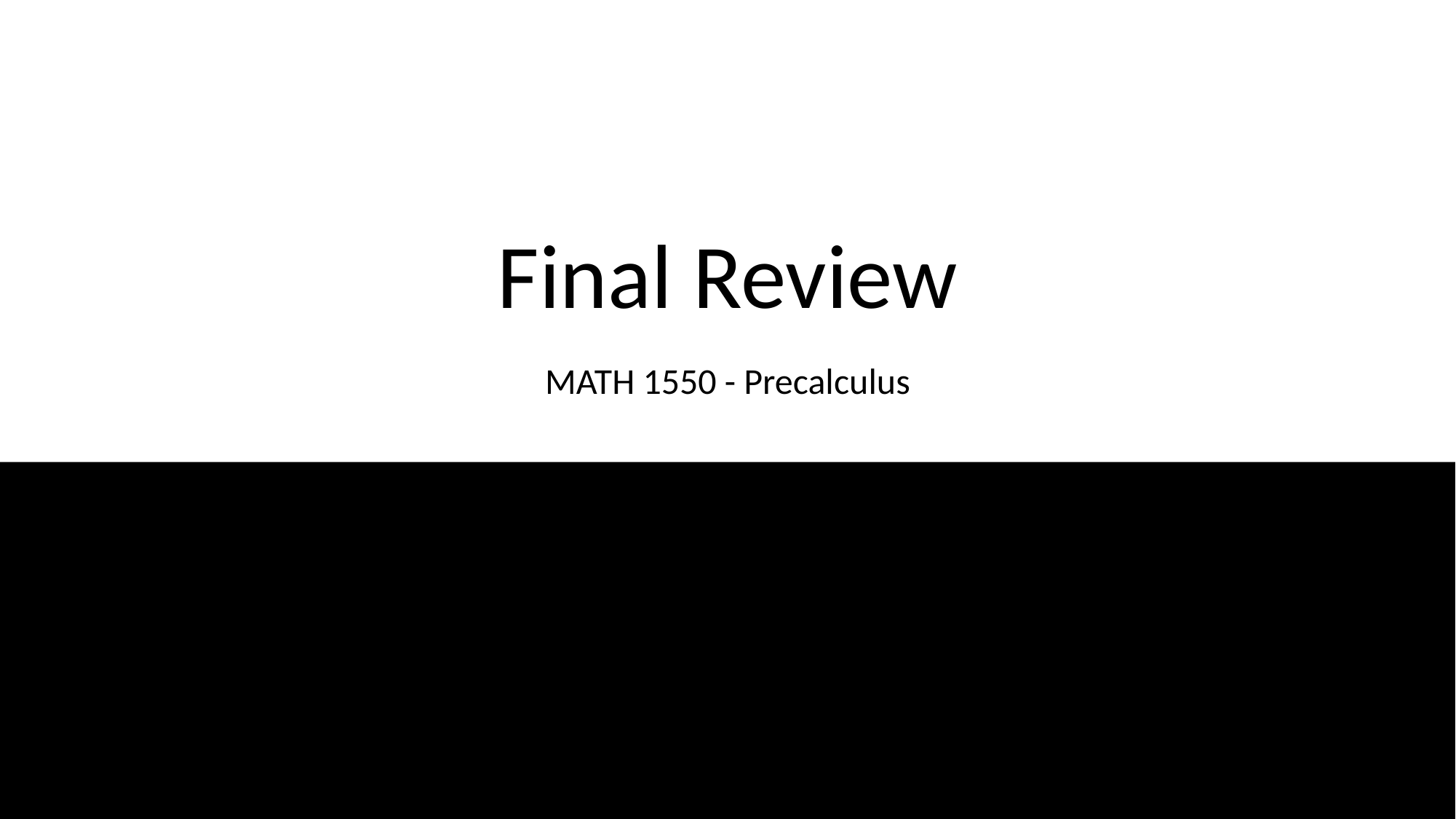

# Final Review
MATH 1550 - Precalculus